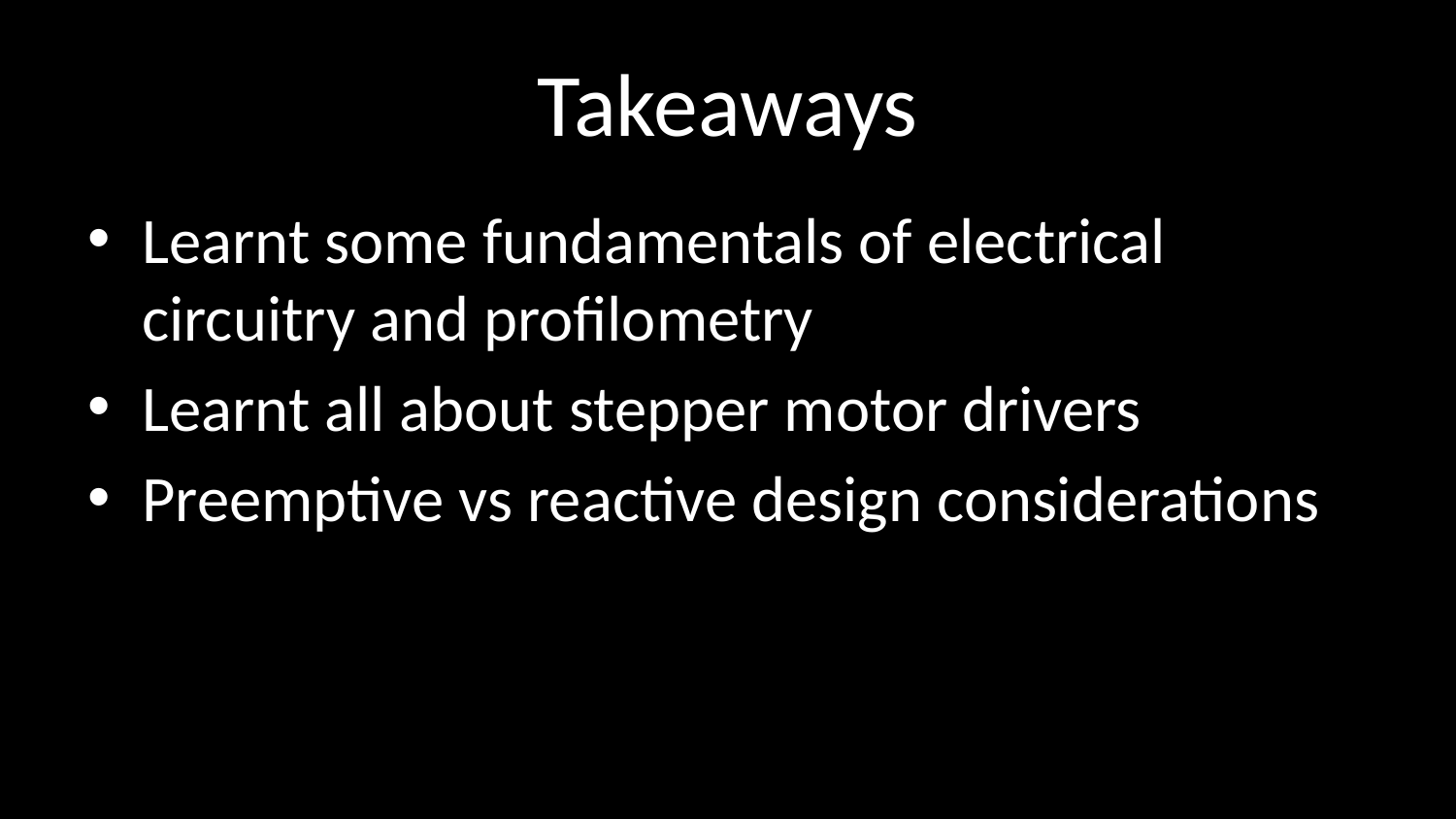

# Takeaways
Learnt some fundamentals of electrical circuitry and profilometry
Learnt all about stepper motor drivers
Preemptive vs reactive design considerations